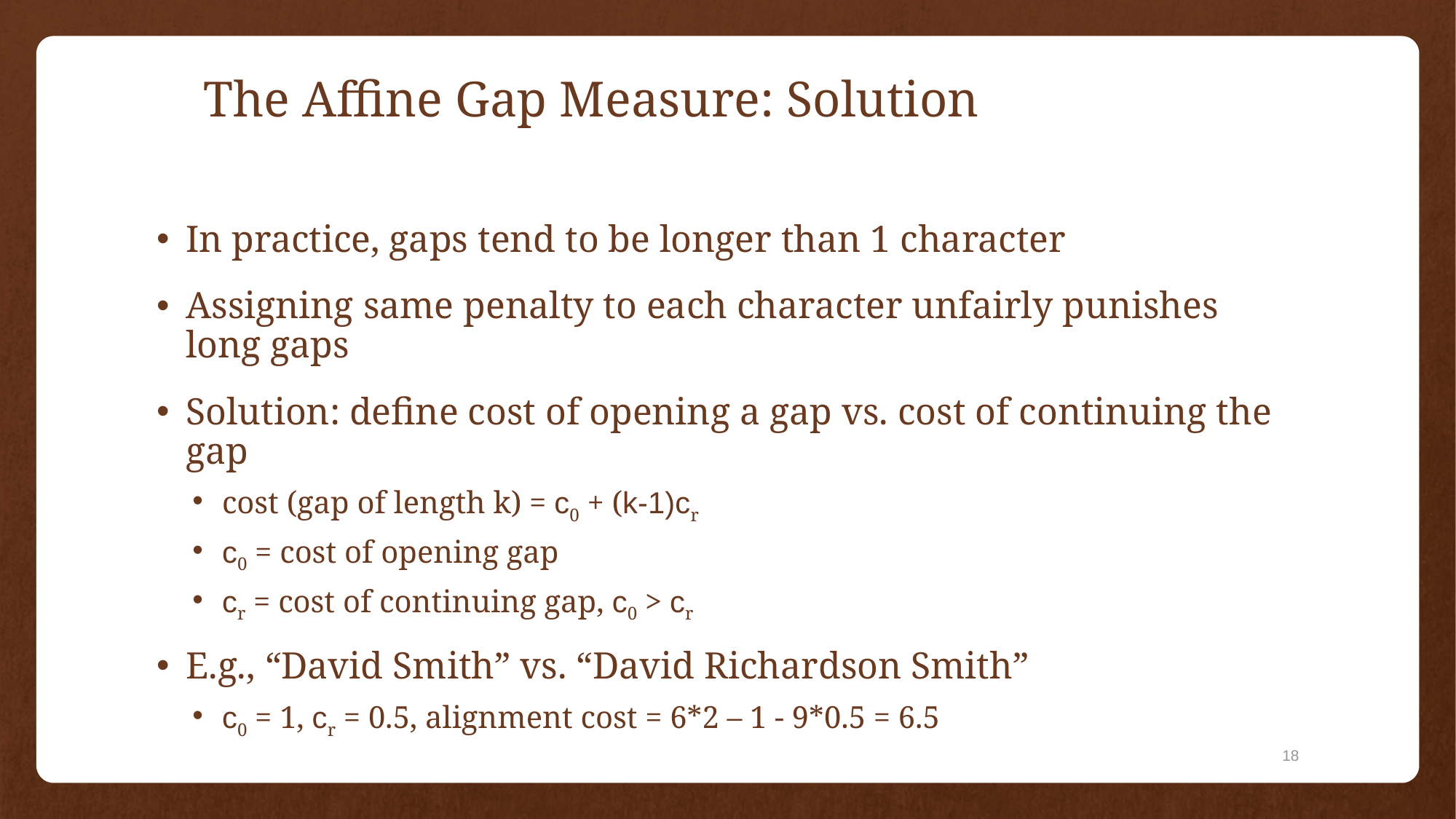

# The Affine Gap Measure: Solution
In practice, gaps tend to be longer than 1 character
Assigning same penalty to each character unfairly punishes long gaps
Solution: define cost of opening a gap vs. cost of continuing the gap
cost (gap of length k) = c0 + (k-1)cr
c0 = cost of opening gap
cr = cost of continuing gap, c0 > cr
E.g., “David Smith” vs. “David Richardson Smith”
c0 = 1, cr = 0.5, alignment cost = 6*2 – 1 - 9*0.5 = 6.5
18